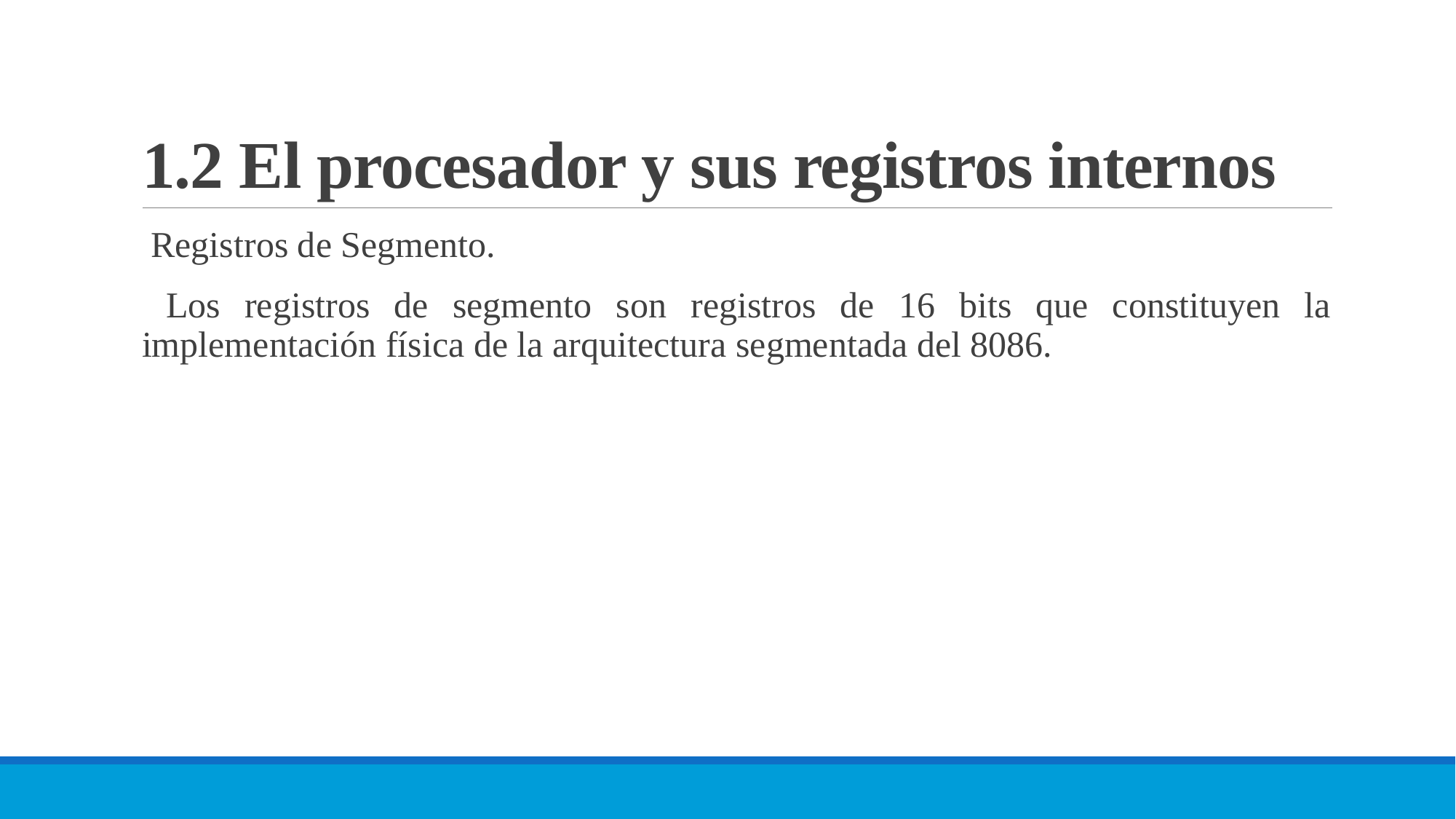

# 1.2 El procesador y sus registros internos
 Registros de Segmento.
 Los registros de segmento son registros de 16 bits que constituyen la implementación física de la arquitectura segmentada del 8086.